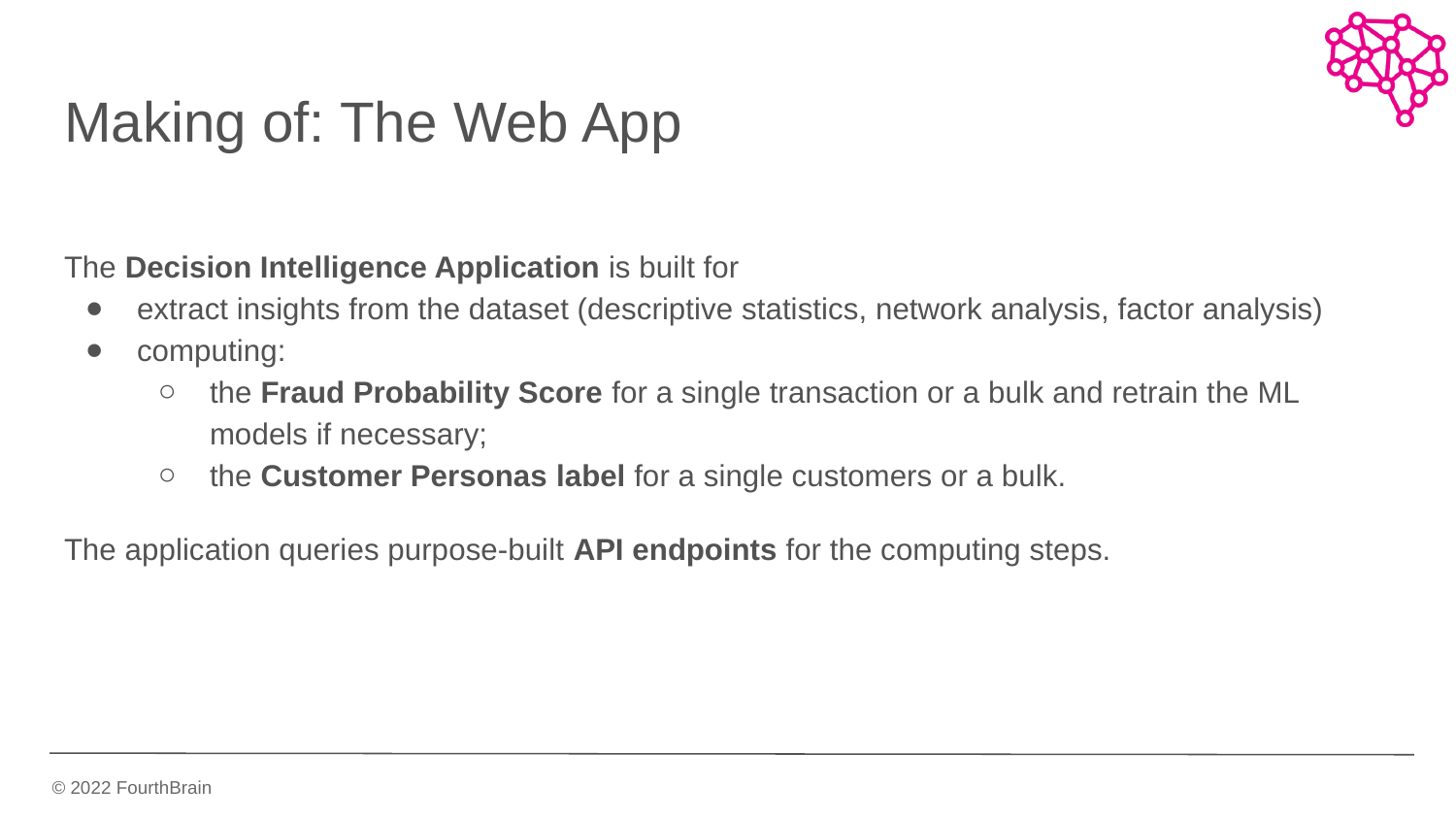

# Making of: The Web App
The Decision Intelligence Application is built for
extract insights from the dataset (descriptive statistics, network analysis, factor analysis)
computing:
the Fraud Probability Score for a single transaction or a bulk and retrain the ML models if necessary;
the Customer Personas label for a single customers or a bulk.

The application queries purpose-built API endpoints for the computing steps.